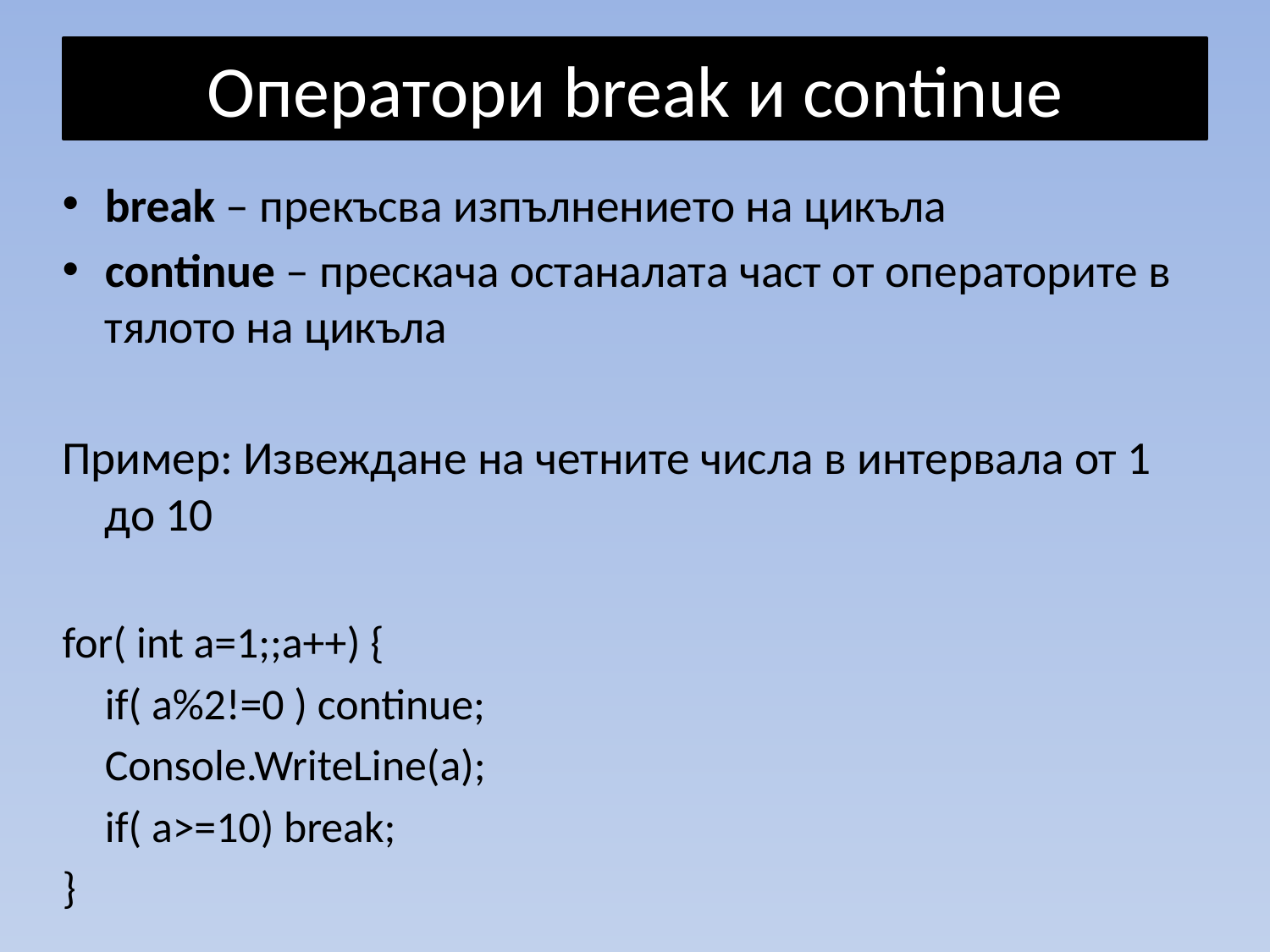

# Оператори break и continue
break – прекъсва изпълнението на цикъла
continue – прескача останалата част от операторите в тялото на цикъла

Пример: Извеждане на четните числа в интервала от 1 до 10

for( int a=1;;a++) {
	if( a%2!=0 ) continue;
	Console.WriteLine(a);
	if( a>=10) break;
}